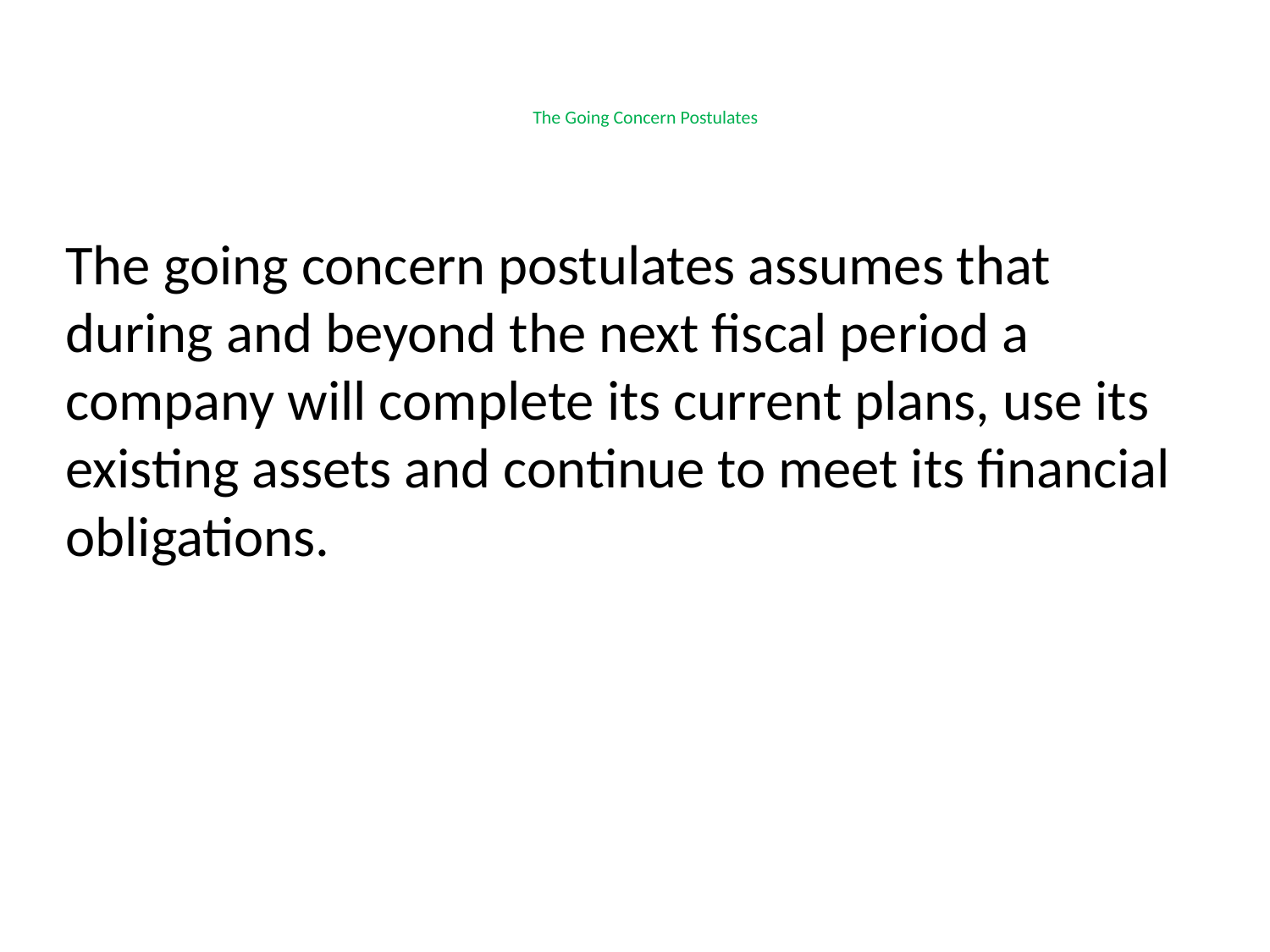

# The Going Concern Postulates
The going concern postulates assumes that during and beyond the next fiscal period a company will complete its current plans, use its existing assets and continue to meet its financial obligations.